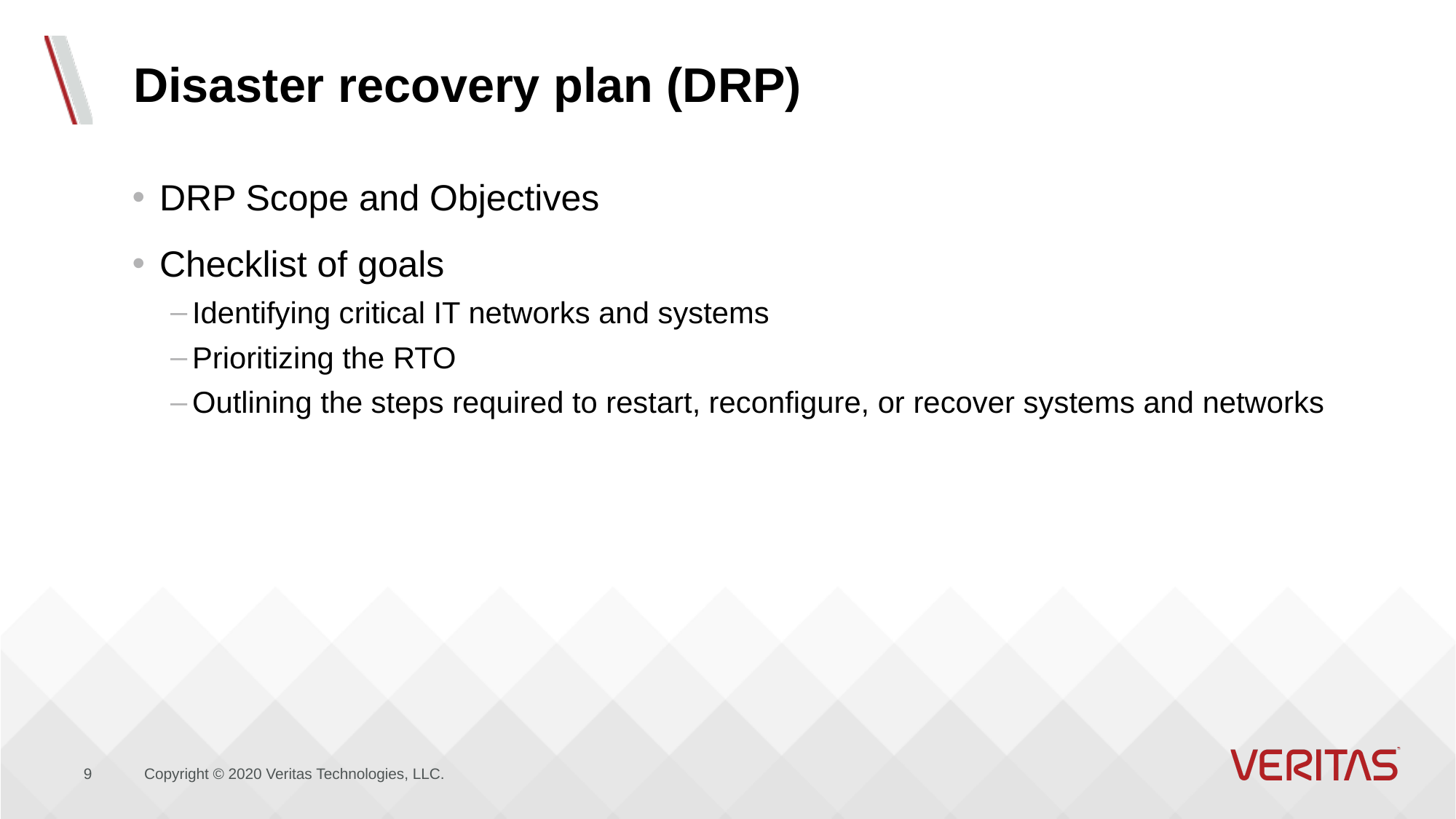

# Disaster recovery plan (DRP)
DRP Scope and Objectives
Checklist of goals
Identifying critical IT networks and systems
Prioritizing the RTO
Outlining the steps required to restart, reconfigure, or recover systems and networks

9
Copyright © 2020 Veritas Technologies, LLC.